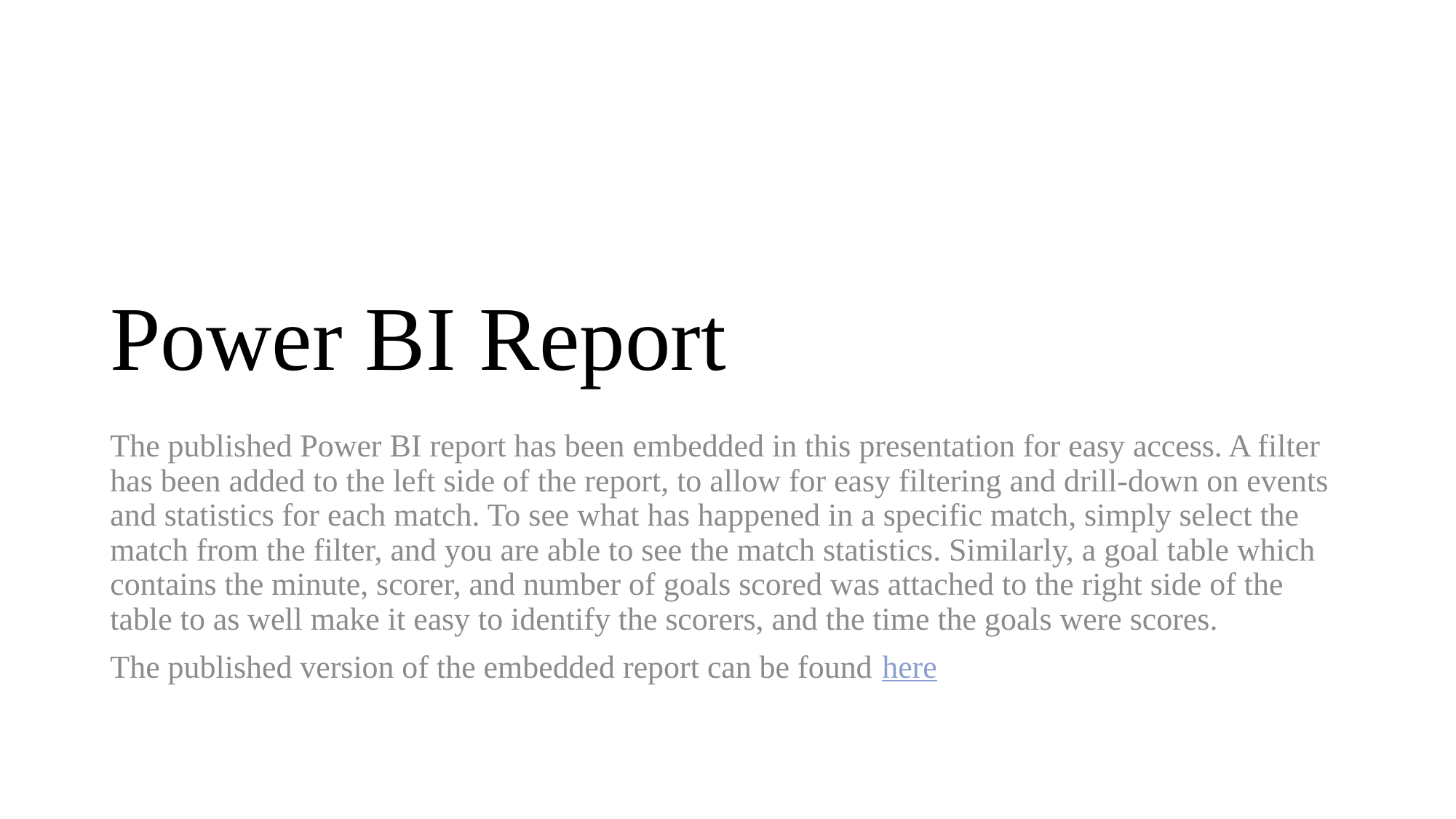

# Power BI Report
The published Power BI report has been embedded in this presentation for easy access. A filter has been added to the left side of the report, to allow for easy filtering and drill-down on events and statistics for each match. To see what has happened in a specific match, simply select the match from the filter, and you are able to see the match statistics. Similarly, a goal table which contains the minute, scorer, and number of goals scored was attached to the right side of the table to as well make it easy to identify the scorers, and the time the goals were scores.
The published version of the embedded report can be found here